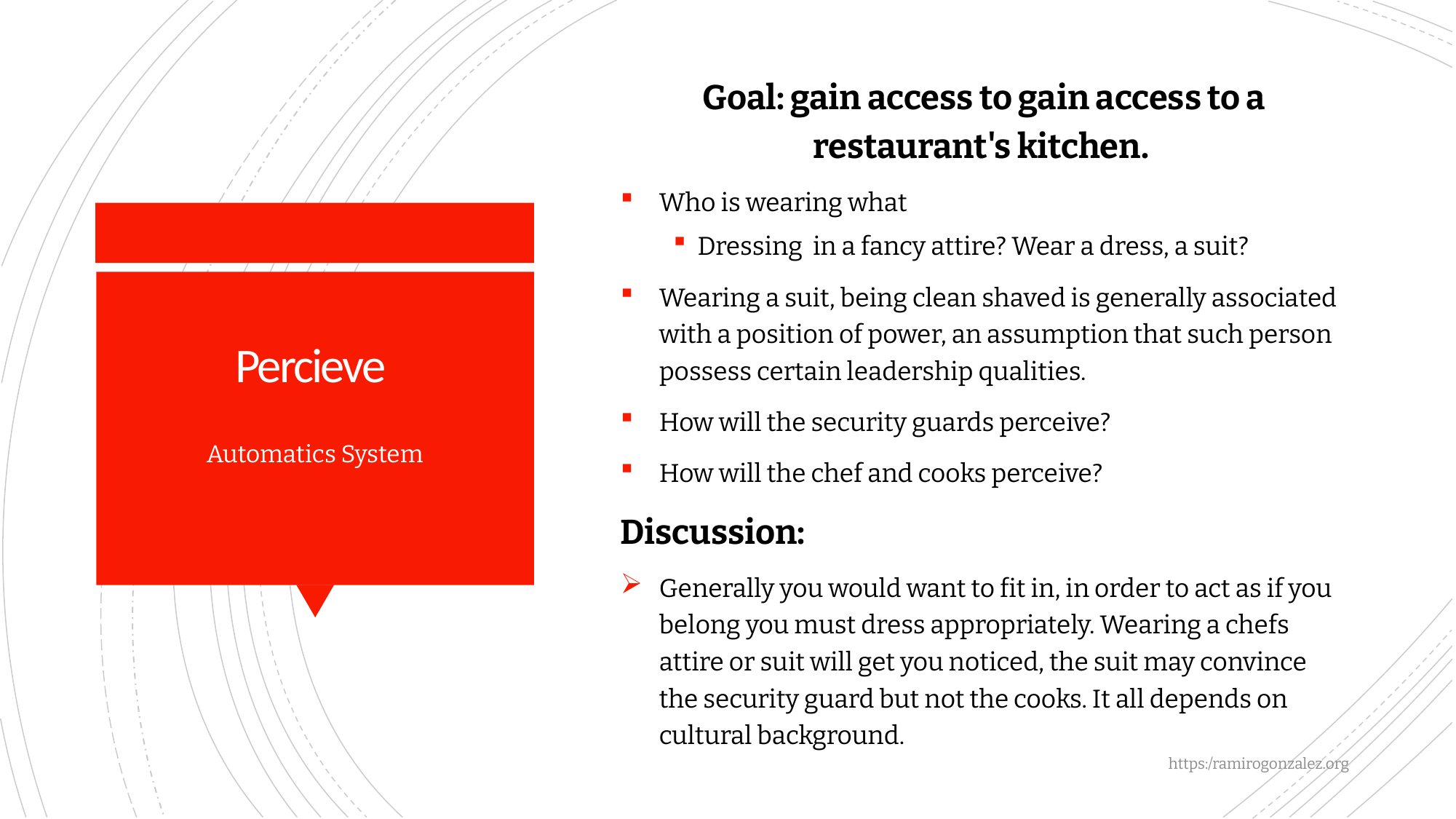

Goal: gain access to gain access to a restaurant's kitchen.
Who is wearing what
Dressing  in a fancy attire? Wear a dress, a suit?
Wearing a suit, being clean shaved is generally associated with a position of power, an assumption that such person possess certain leadership qualities.
How will the security guards perceive?
How will the chef and cooks perceive?
Discussion:
Generally you would want to fit in, in order to act as if you belong you must dress appropriately. Wearing a chefs attire or suit will get you noticed, the suit may convince the security guard but not the cooks. It all depends on cultural background.
Percieve
Automatics System
https:/ramirogonzalez.org